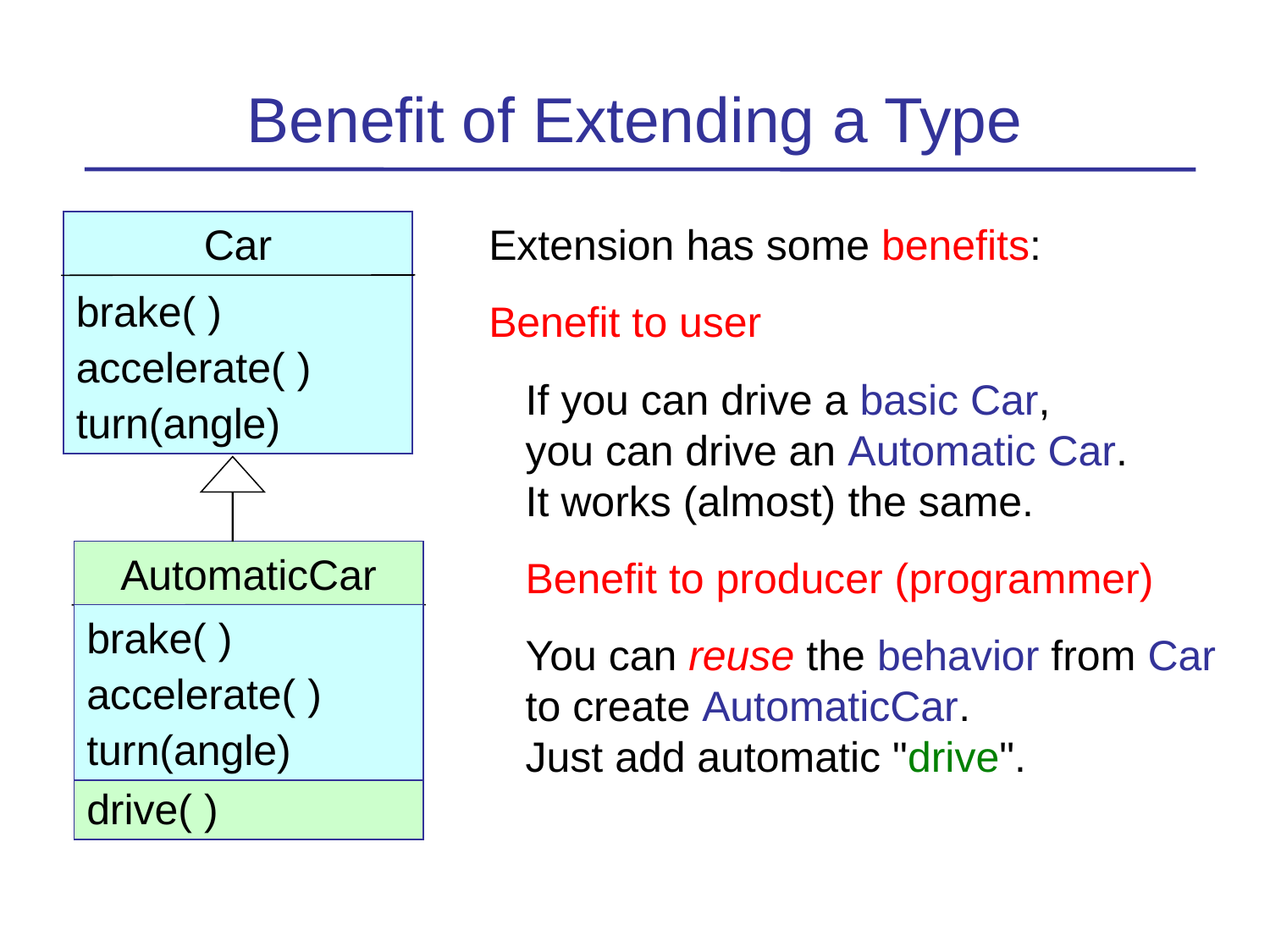

Benefit of Extending a Type
Car
brake( )
accelerate( )
turn(angle)
Extension has some benefits:
Benefit to user
If you can drive a basic Car,
you can drive an Automatic Car.
It works (almost) the same.
Benefit to producer (programmer)
You can reuse the behavior from Car to create AutomaticCar.
Just add automatic "drive".

AutomaticCar

drive( )

brake( )
accelerate( )
turn(angle)